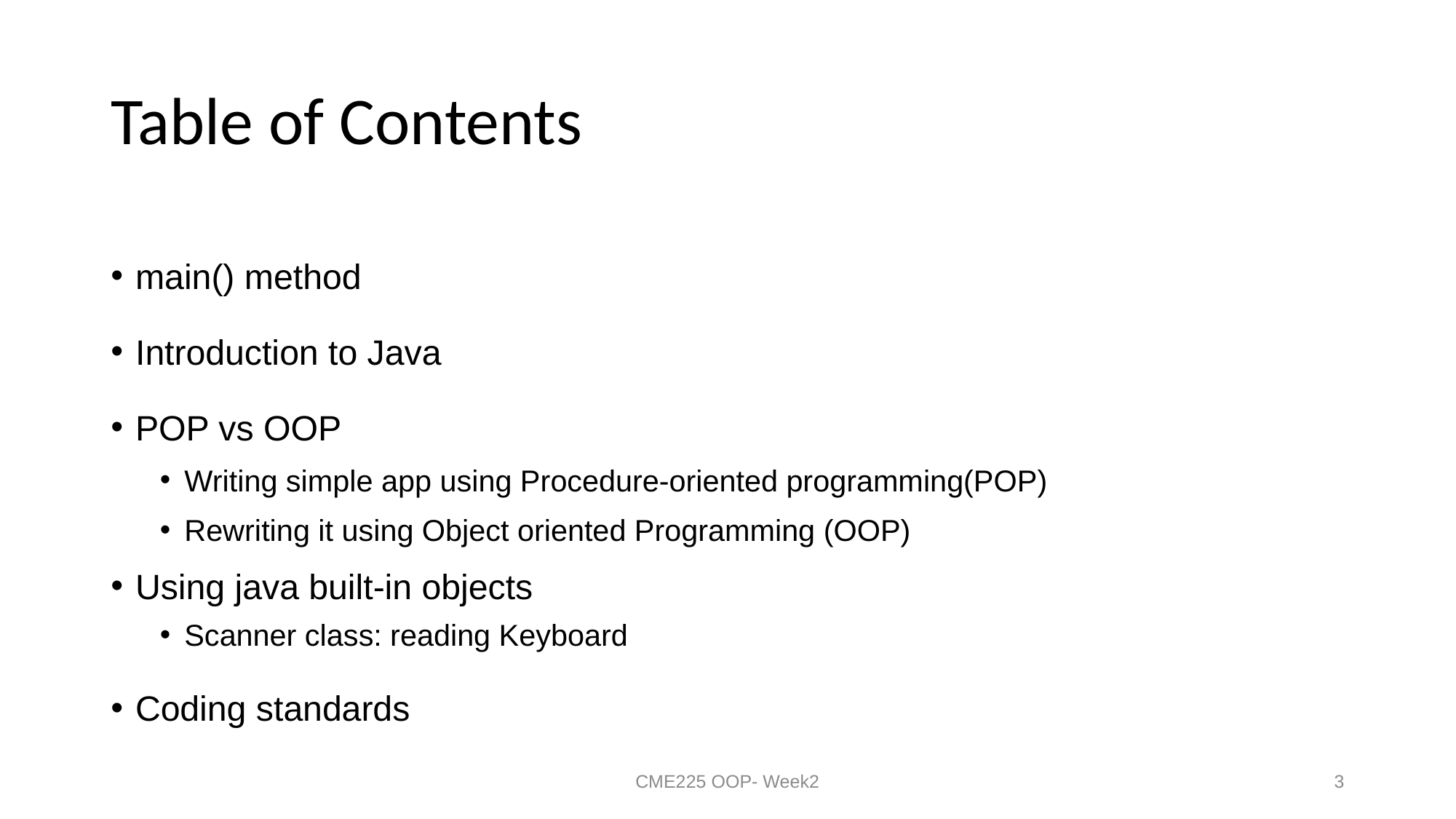

# Table of Contents
main() method
Introduction to Java
POP vs OOP
Writing simple app using Procedure-oriented programming(POP)
Rewriting it using Object oriented Programming (OOP)
Using java built-in objects
Scanner class: reading Keyboard
Coding standards

CME225 OOP- Week2
3